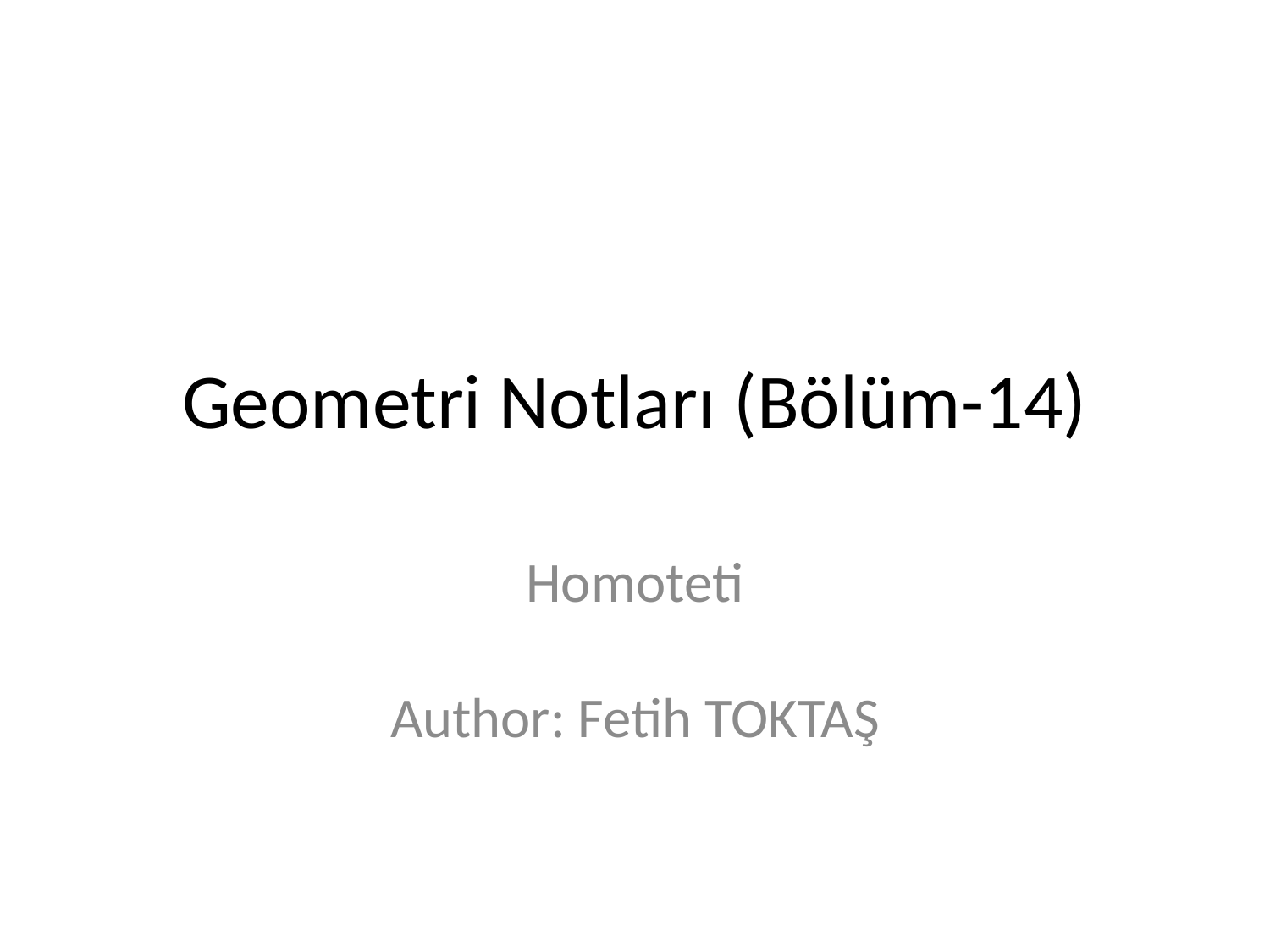

# Geometri Notları (Bölüm-14)
Homoteti
Author: Fetih TOKTAŞ